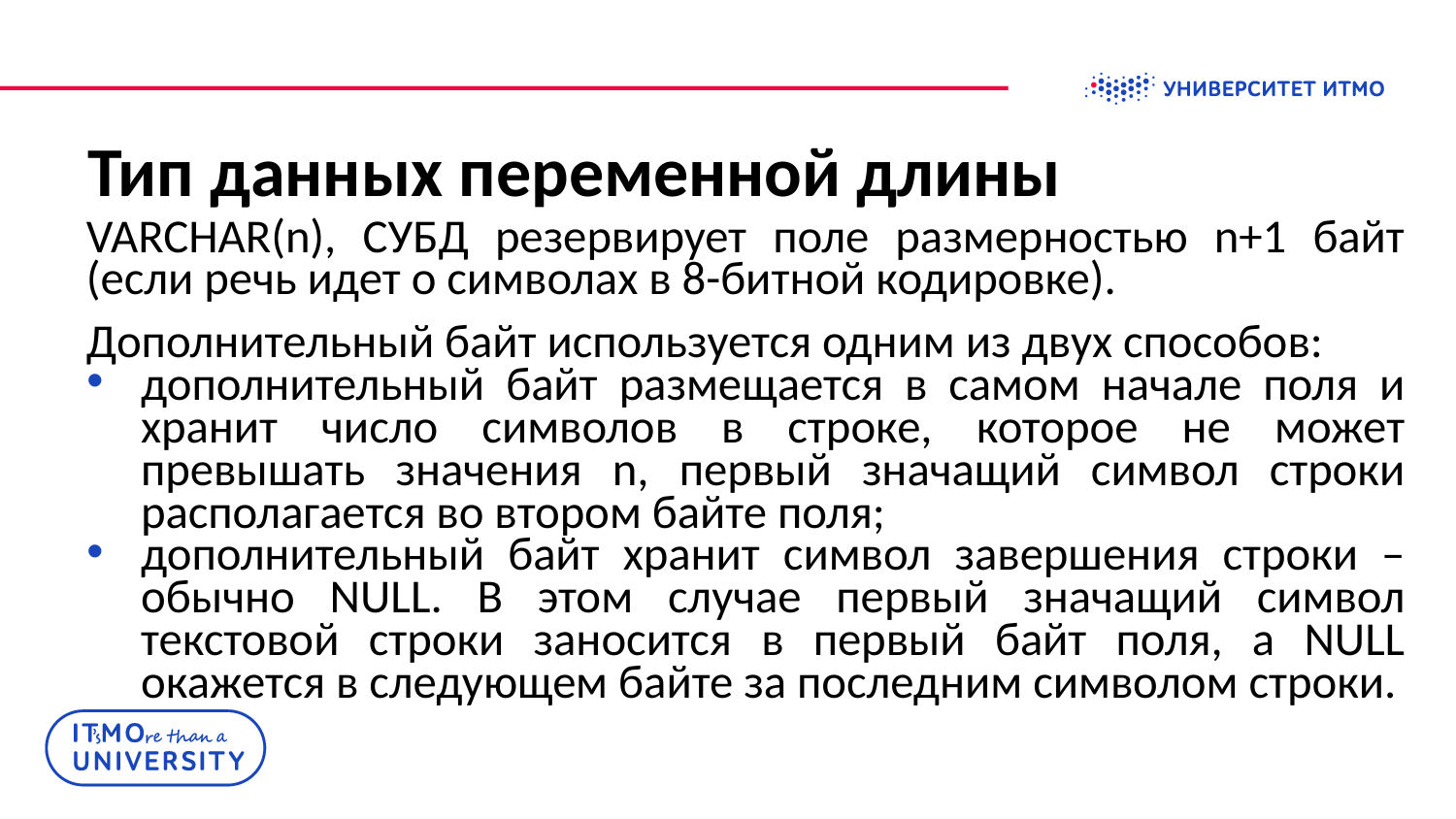

# Тип данных переменной длины
VARCHAR(n), СУБД резервирует поле размерностью n+1 байт (если речь идет о символах в 8-битной кодировке).
Дополнительный байт используется одним из двух способов:
дополнительный байт размещается в самом начале поля и хранит число символов в строке, которое не может превышать значения n, первый значащий символ строки располагается во втором байте поля;
дополнительный байт хранит символ завершения строки – обычно NULL. В этом случае первый значащий символ текстовой строки заносится в первый байт поля, а NULL окажется в следующем байте за последним символом строки.